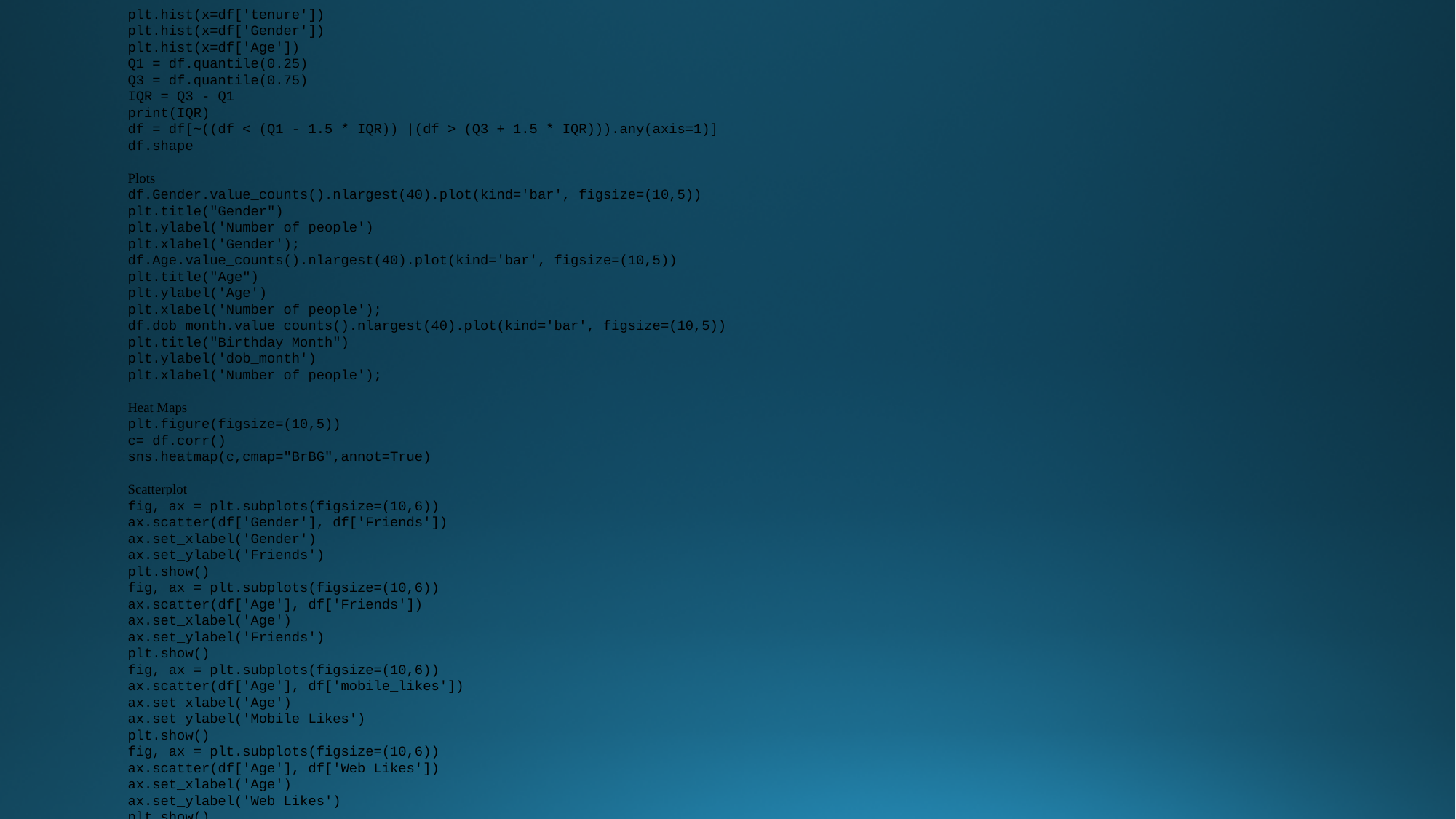

plt.hist(x=df['tenure'])
plt.hist(x=df['Gender'])
plt.hist(x=df['Age'])
Q1 = df.quantile(0.25)
Q3 = df.quantile(0.75)
IQR = Q3 - Q1
print(IQR)
df = df[~((df < (Q1 - 1.5 * IQR)) |(df > (Q3 + 1.5 * IQR))).any(axis=1)]
df.shape

Plots
df.Gender.value_counts().nlargest(40).plot(kind='bar', figsize=(10,5))
plt.title("Gender")
plt.ylabel('Number of people')
plt.xlabel('Gender');
df.Age.value_counts().nlargest(40).plot(kind='bar', figsize=(10,5))
plt.title("Age")
plt.ylabel('Age')
plt.xlabel('Number of people');
df.dob_month.value_counts().nlargest(40).plot(kind='bar', figsize=(10,5))
plt.title("Birthday Month")
plt.ylabel('dob_month')
plt.xlabel('Number of people');

Heat Maps
plt.figure(figsize=(10,5))
c= df.corr()
sns.heatmap(c,cmap="BrBG",annot=True)

Scatterplot
fig, ax = plt.subplots(figsize=(10,6))
ax.scatter(df['Gender'], df['Friends'])
ax.set_xlabel('Gender')
ax.set_ylabel('Friends')
plt.show()
fig, ax = plt.subplots(figsize=(10,6))
ax.scatter(df['Age'], df['Friends'])
ax.set_xlabel('Age')
ax.set_ylabel('Friends')
plt.show()
fig, ax = plt.subplots(figsize=(10,6))
ax.scatter(df['Age'], df['mobile_likes'])
ax.set_xlabel('Age')
ax.set_ylabel('Mobile Likes')
plt.show()
fig, ax = plt.subplots(figsize=(10,6))
ax.scatter(df['Age'], df['Web Likes'])
ax.set_xlabel('Age')
ax.set_ylabel('Web Likes')
plt.show()